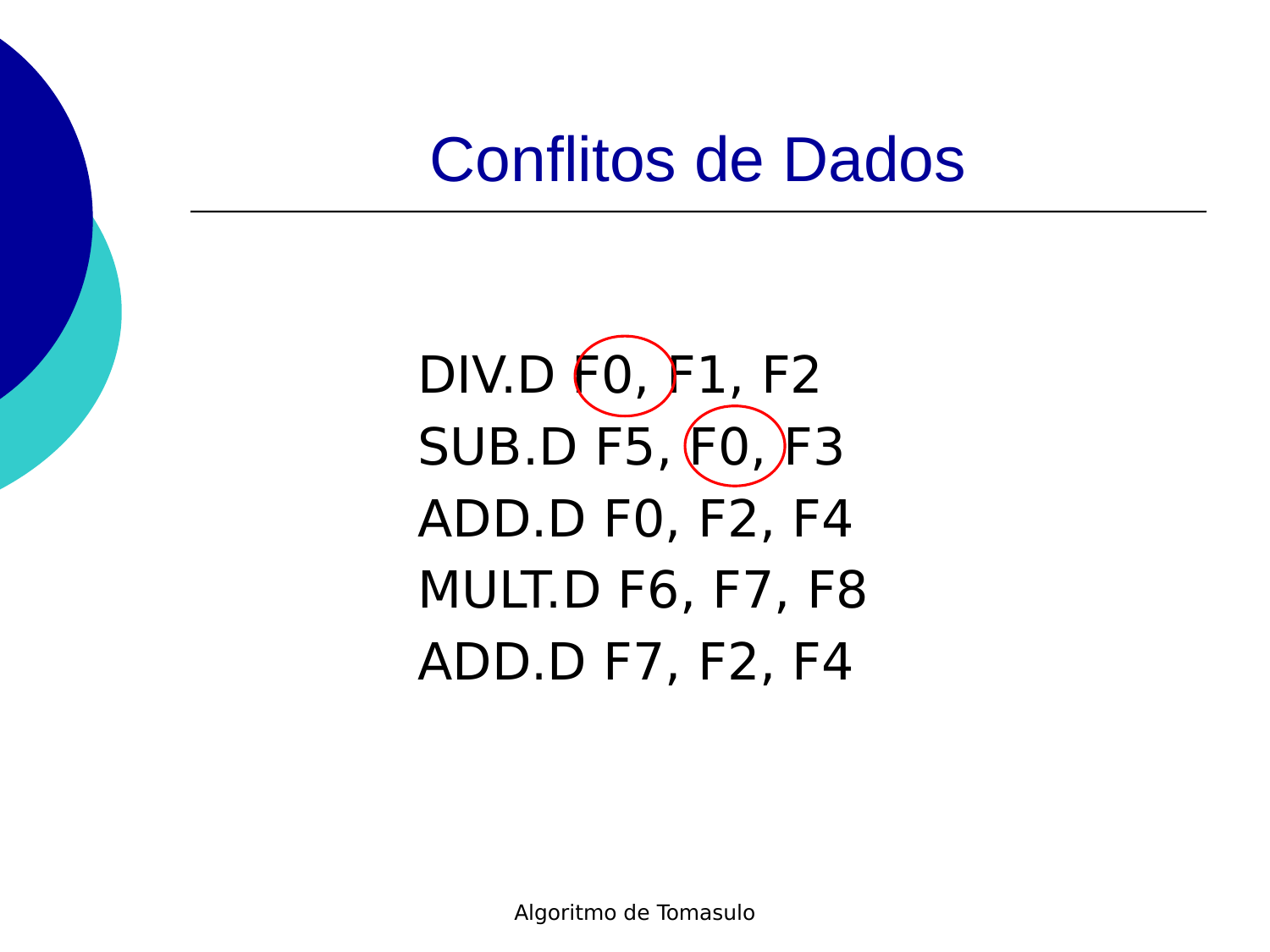

# Conflitos de Dados
DIV.D F0, F1, F2
SUB.D F5, F0, F3
ADD.D F0, F2, F4
MULT.D F6, F7, F8
ADD.D F7, F2, F4

Algoritmo de Tomasulo